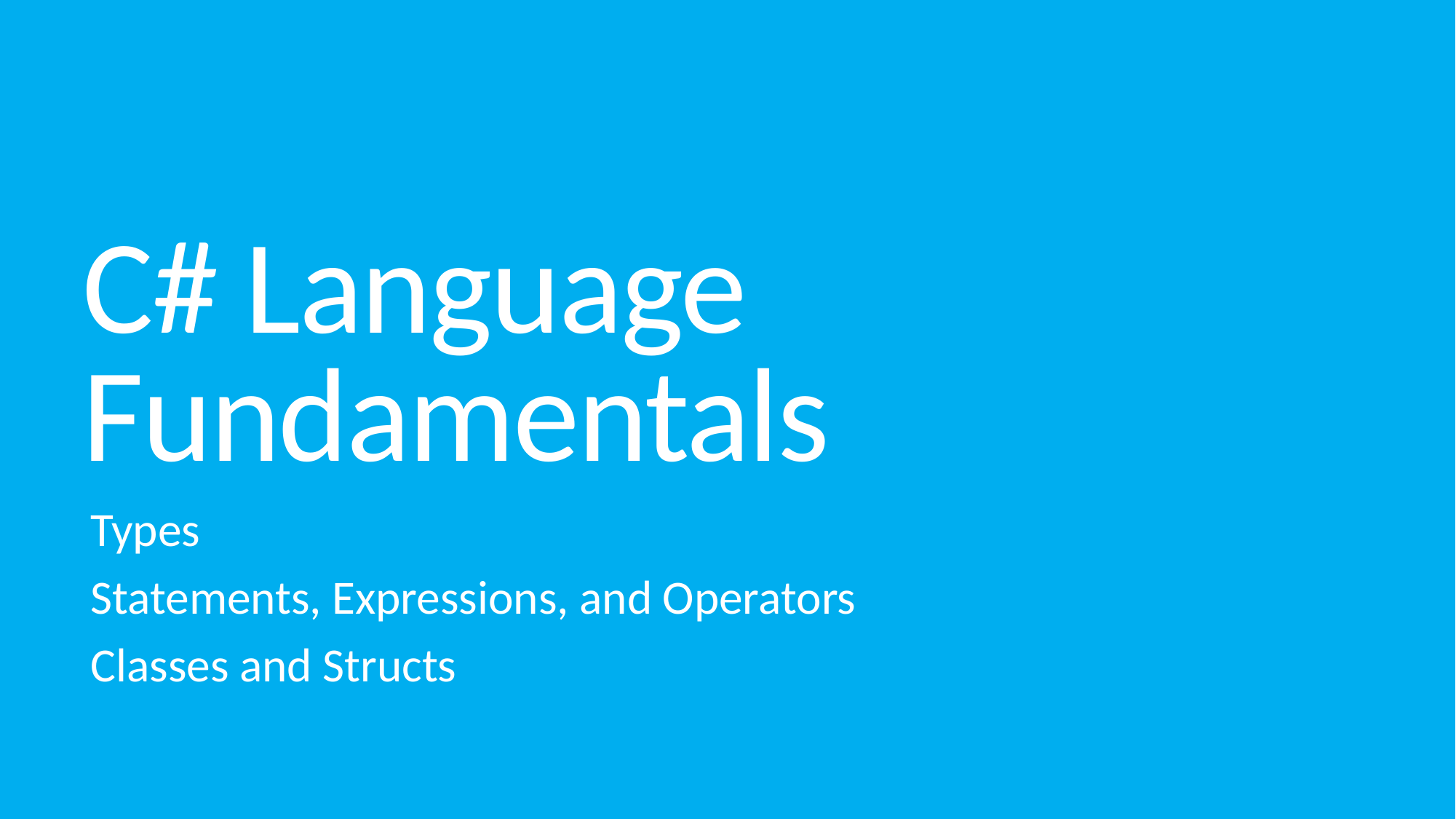

# C# Language Fundamentals
Types
Statements, Expressions, and Operators
Classes and Structs